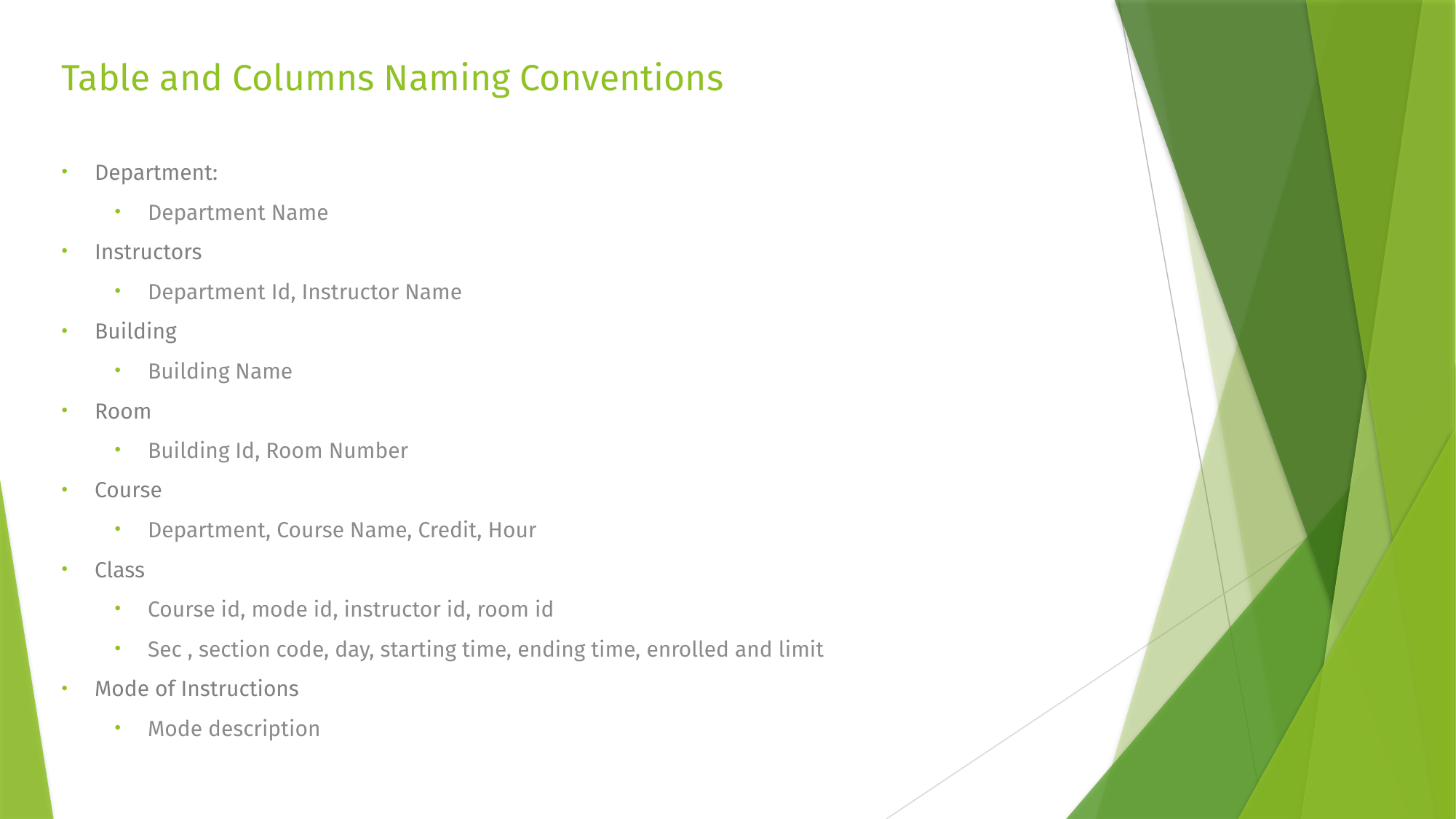

# Table and Columns Naming Conventions
Department:
Department Name
Instructors
Department Id, Instructor Name
Building
Building Name
Room
Building Id, Room Number
Course
Department, Course Name, Credit, Hour
Class
Course id, mode id, instructor id, room id
Sec , section code, day, starting time, ending time, enrolled and limit
Mode of Instructions
Mode description